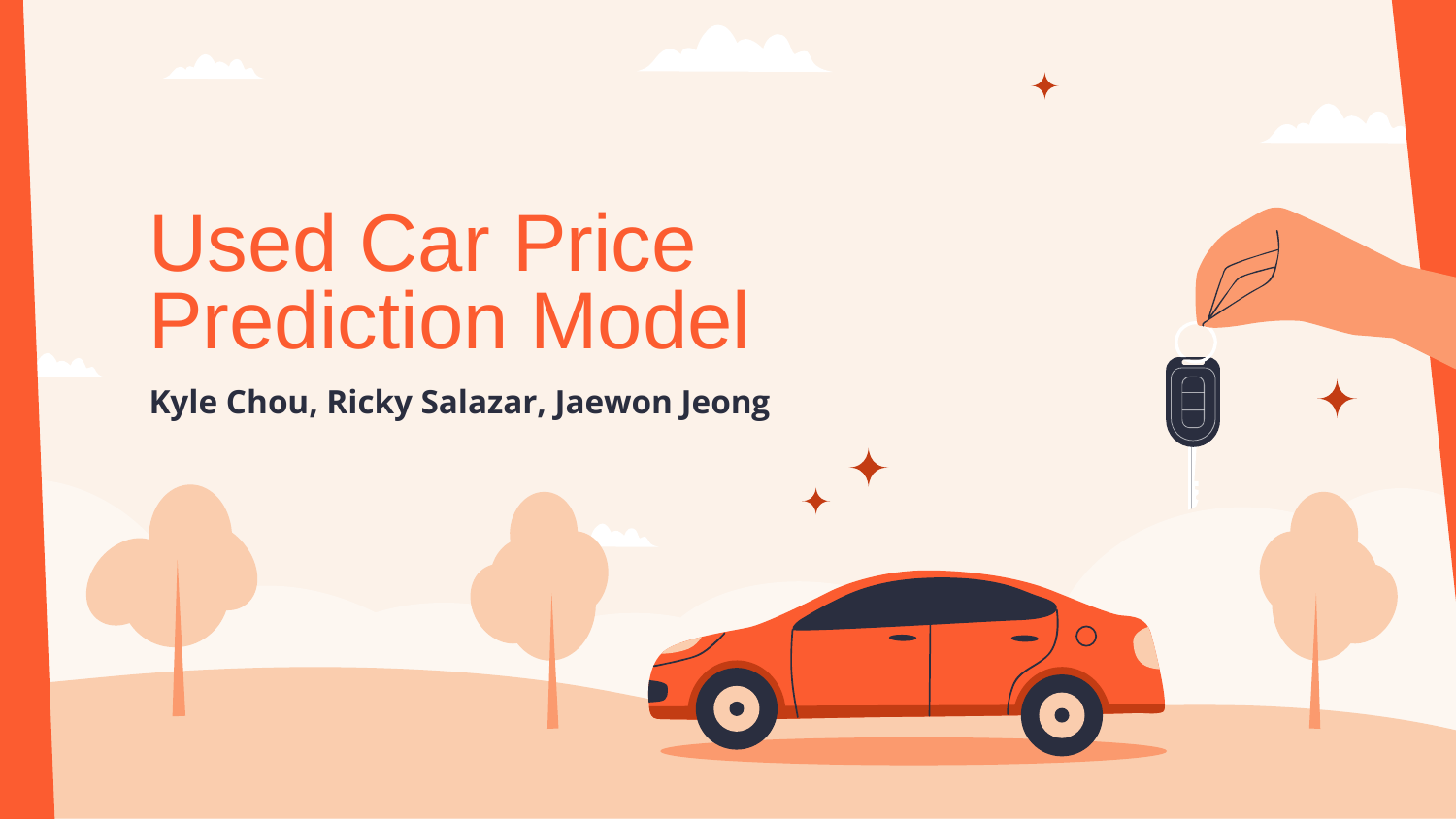

# Used Car Price Prediction Model

Kyle Chou, Ricky Salazar, Jaewon Jeong